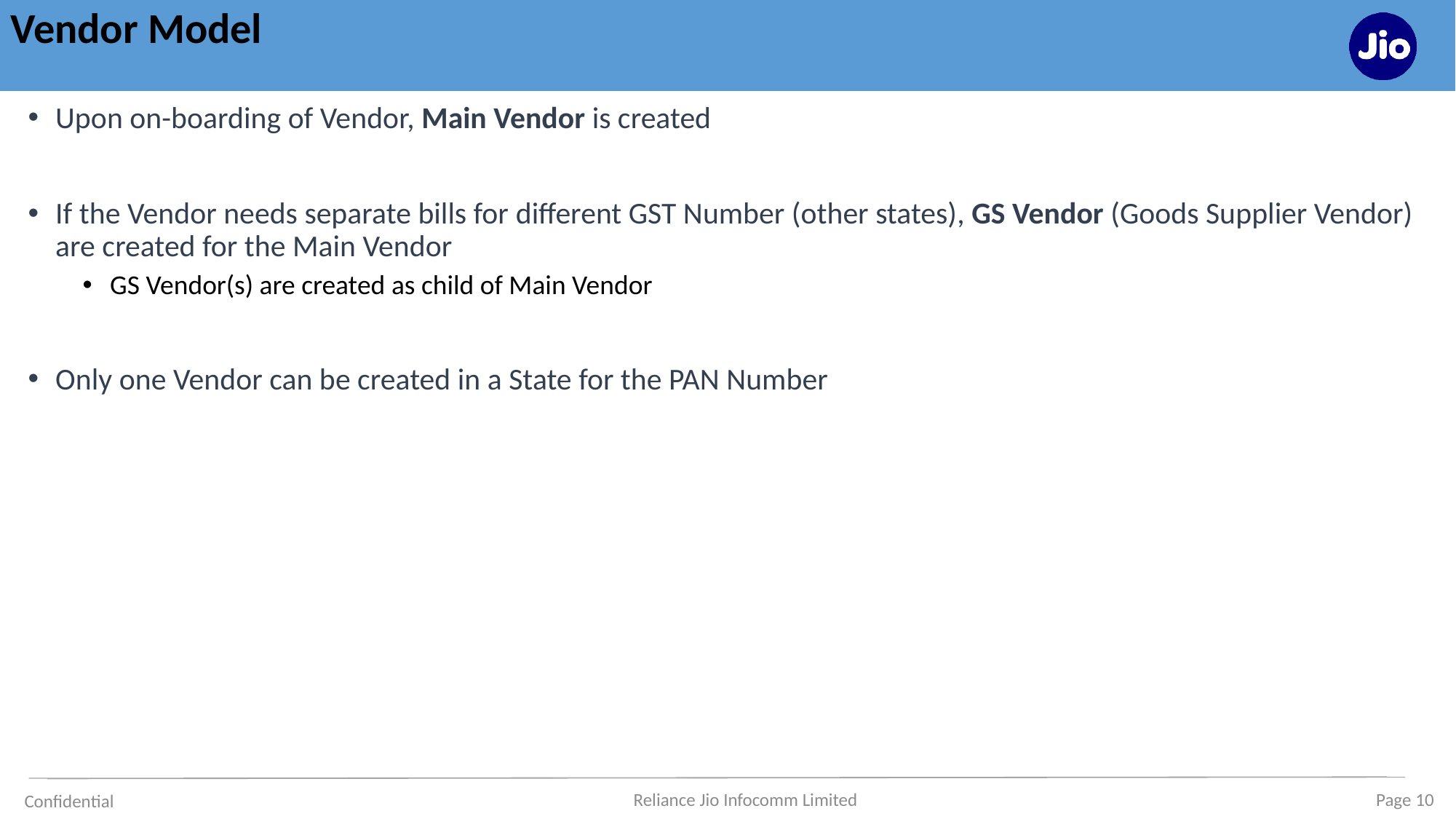

# Vendor Model
Upon on-boarding of Vendor, Main Vendor is created

If the Vendor needs separate bills for different GST Number (other states), GS Vendor (Goods Supplier Vendor) are created for the Main Vendor
GS Vendor(s) are created as child of Main Vendor

Only one Vendor can be created in a State for the PAN Number